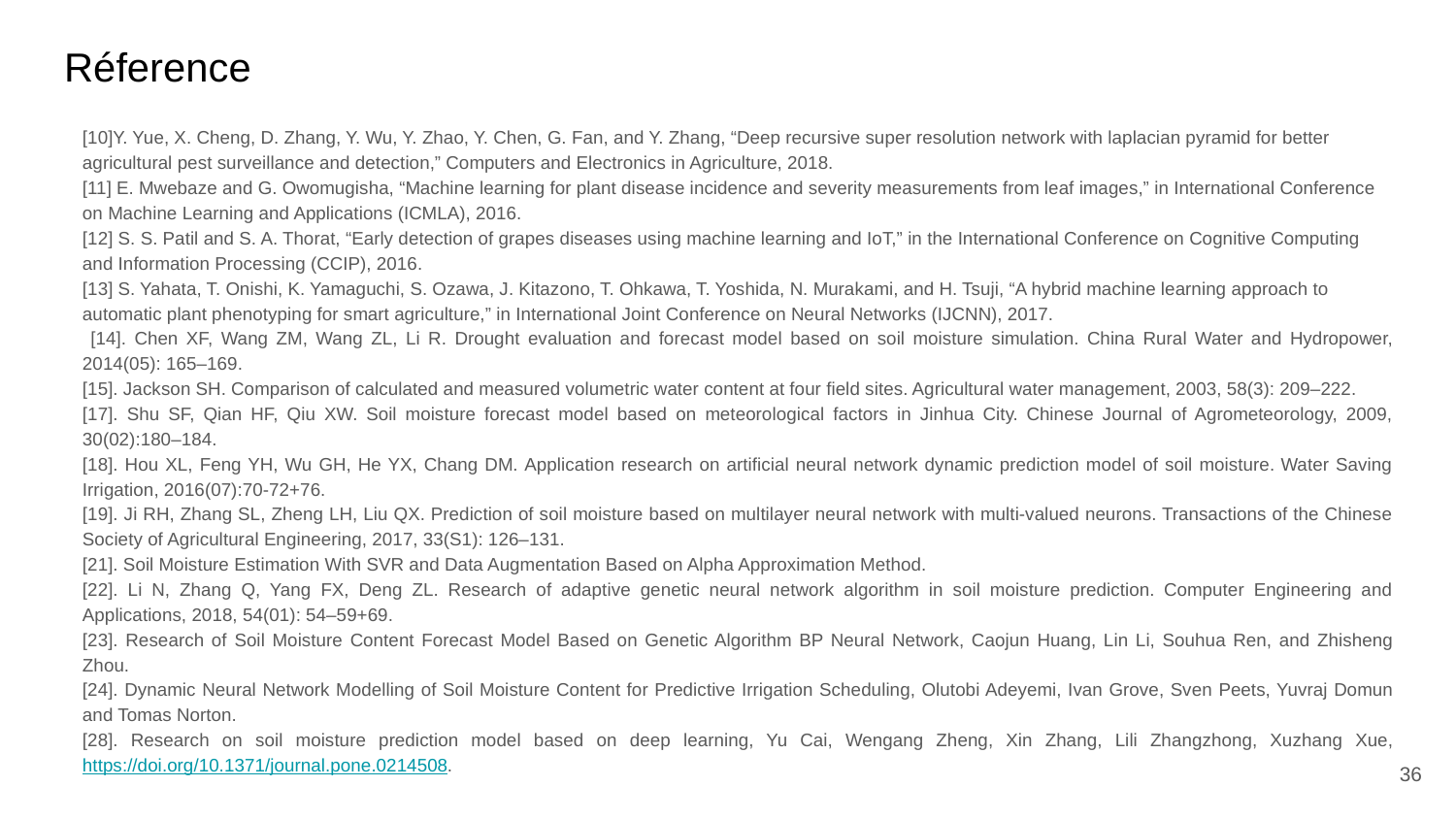

# Réference
[10]Y. Yue, X. Cheng, D. Zhang, Y. Wu, Y. Zhao, Y. Chen, G. Fan, and Y. Zhang, “Deep recursive super resolution network with laplacian pyramid for better agricultural pest surveillance and detection,” Computers and Electronics in Agriculture, 2018.
[11] E. Mwebaze and G. Owomugisha, “Machine learning for plant disease incidence and severity measurements from leaf images,” in International Conference on Machine Learning and Applications (ICMLA), 2016.
[12] S. S. Patil and S. A. Thorat, “Early detection of grapes diseases using machine learning and IoT,” in the International Conference on Cognitive Computing and Information Processing (CCIP), 2016.
[13] S. Yahata, T. Onishi, K. Yamaguchi, S. Ozawa, J. Kitazono, T. Ohkawa, T. Yoshida, N. Murakami, and H. Tsuji, “A hybrid machine learning approach to automatic plant phenotyping for smart agriculture,” in International Joint Conference on Neural Networks (IJCNN), 2017.
 [14]. Chen XF, Wang ZM, Wang ZL, Li R. Drought evaluation and forecast model based on soil moisture simulation. China Rural Water and Hydropower, 2014(05): 165–169.
[15]. Jackson SH. Comparison of calculated and measured volumetric water content at four field sites. Agricultural water management, 2003, 58(3): 209–222.
[17]. Shu SF, Qian HF, Qiu XW. Soil moisture forecast model based on meteorological factors in Jinhua City. Chinese Journal of Agrometeorology, 2009, 30(02):180–184.
[18]. Hou XL, Feng YH, Wu GH, He YX, Chang DM. Application research on artificial neural network dynamic prediction model of soil moisture. Water Saving Irrigation, 2016(07):70-72+76.
[19]. Ji RH, Zhang SL, Zheng LH, Liu QX. Prediction of soil moisture based on multilayer neural network with multi-valued neurons. Transactions of the Chinese Society of Agricultural Engineering, 2017, 33(S1): 126–131.
[21]. Soil Moisture Estimation With SVR and Data Augmentation Based on Alpha Approximation Method.
[22]. Li N, Zhang Q, Yang FX, Deng ZL. Research of adaptive genetic neural network algorithm in soil moisture prediction. Computer Engineering and Applications, 2018, 54(01): 54–59+69.
[23]. Research of Soil Moisture Content Forecast Model Based on Genetic Algorithm BP Neural Network, Caojun Huang, Lin Li, Souhua Ren, and Zhisheng Zhou.
[24]. Dynamic Neural Network Modelling of Soil Moisture Content for Predictive Irrigation Scheduling, Olutobi Adeyemi, Ivan Grove, Sven Peets, Yuvraj Domun and Tomas Norton.
[28]. Research on soil moisture prediction model based on deep learning, Yu Cai, Wengang Zheng, Xin Zhang, Lili Zhangzhong, Xuzhang Xue, https://doi.org/10.1371/journal.pone.0214508.

36